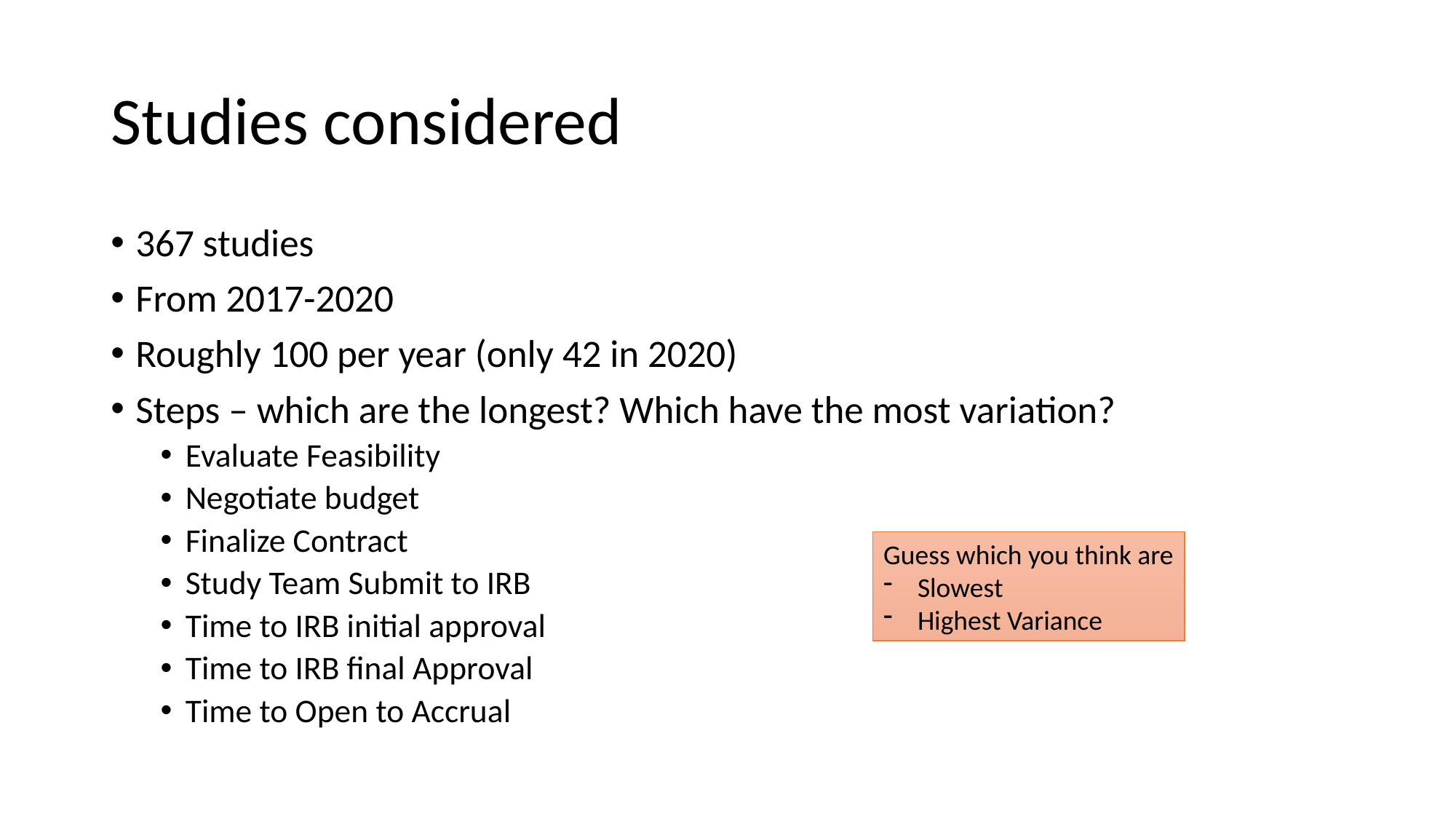

# Studies considered
367 studies
From 2017-2020
Roughly 100 per year (only 42 in 2020)
Steps – which are the longest? Which have the most variation?
Evaluate Feasibility
Negotiate budget
Finalize Contract
Study Team Submit to IRB
Time to IRB initial approval
Time to IRB final Approval
Time to Open to Accrual

Guess which you think are
Slowest
Highest Variance